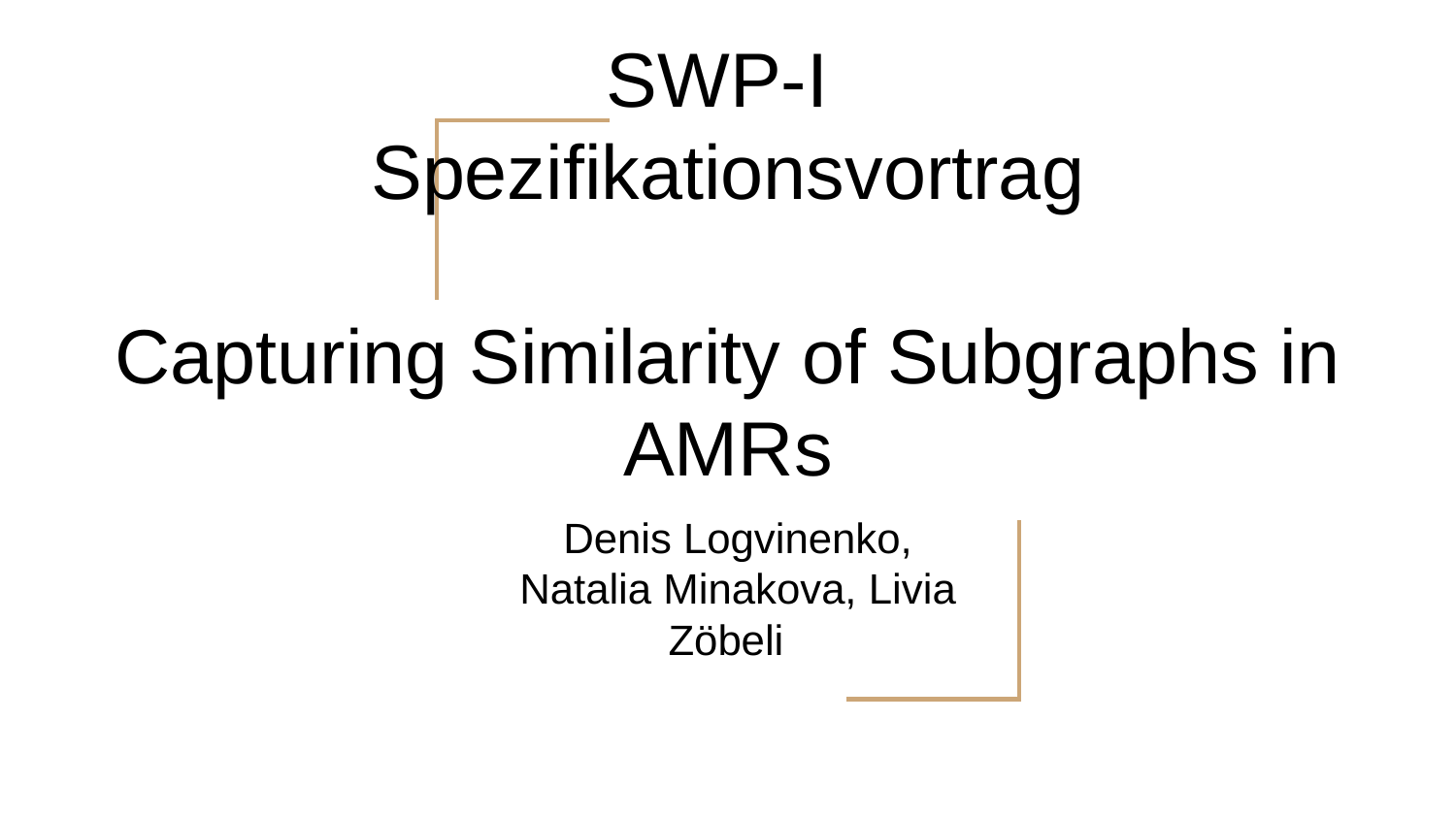

# SWP-I
Spezifikationsvortrag

Capturing Similarity of Subgraphs in AMRs

Denis Logvinenko, Natalia Minakova, Livia Zöbeli